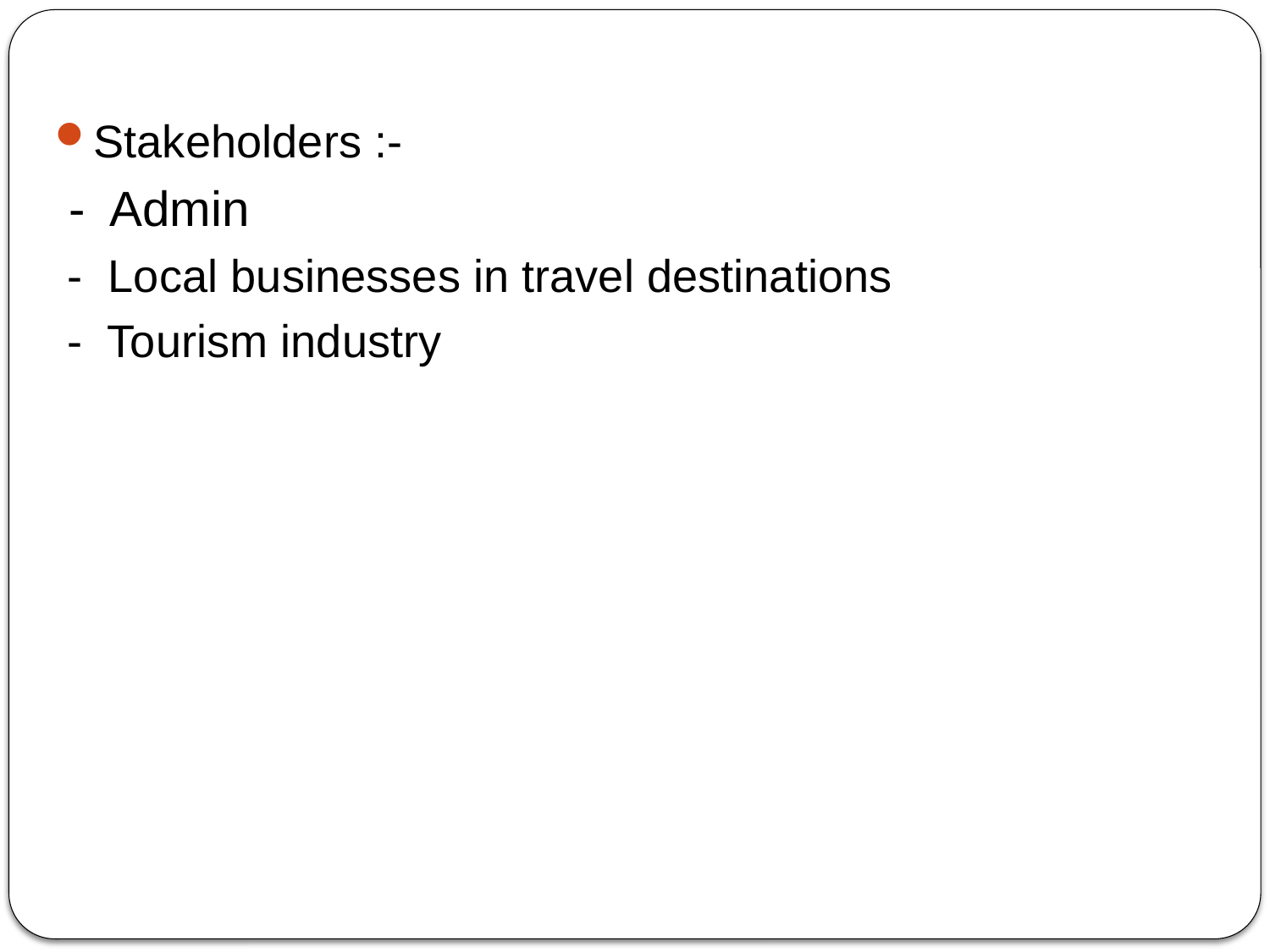

Stakeholders :-
 -  Admin
 -  Local businesses in travel destinations
 -  Tourism industry